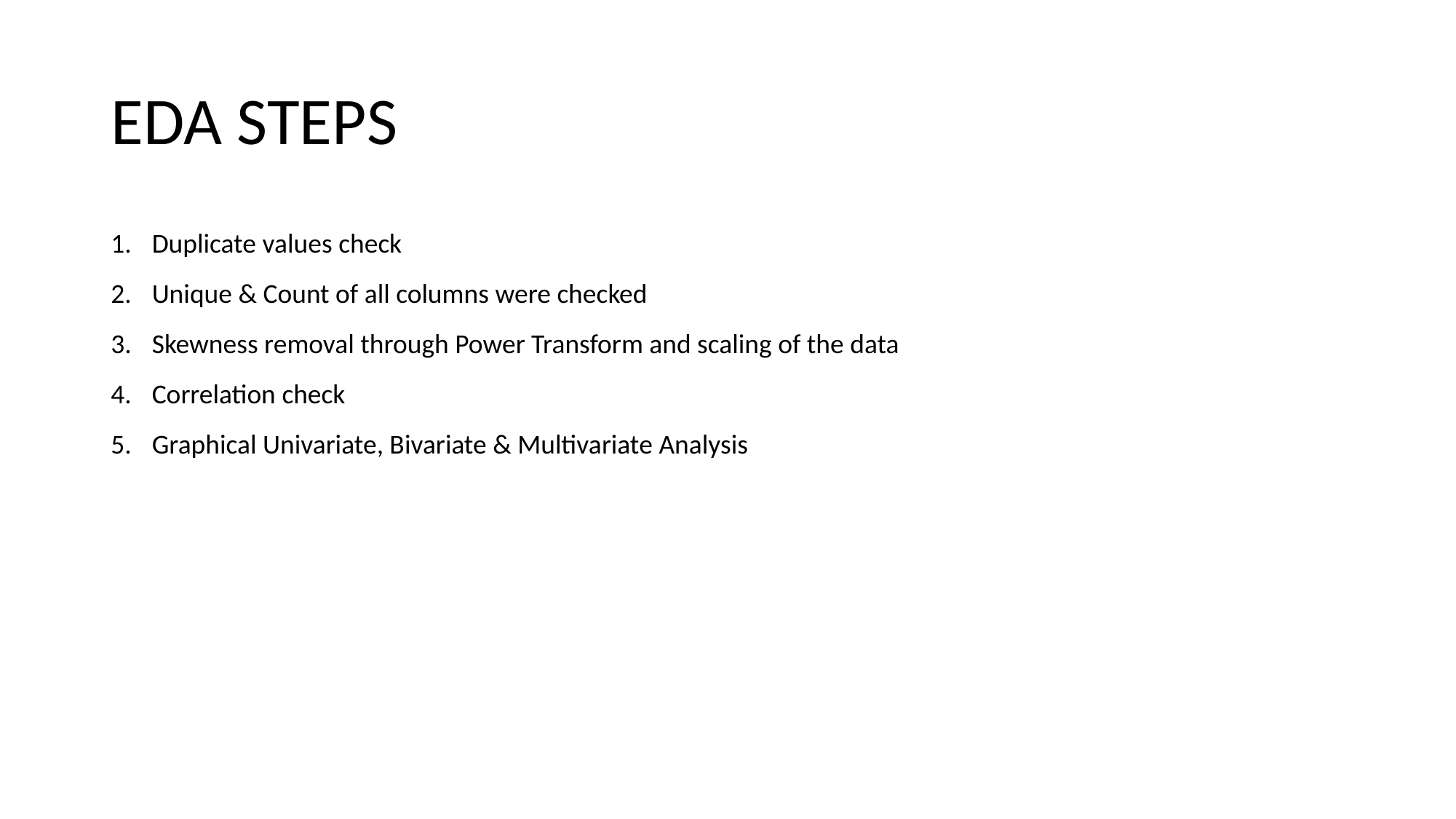

# EDA STEPS
Duplicate values check
Unique & Count of all columns were checked
Skewness removal through Power Transform and scaling of the data
Correlation check
Graphical Univariate, Bivariate & Multivariate Analysis